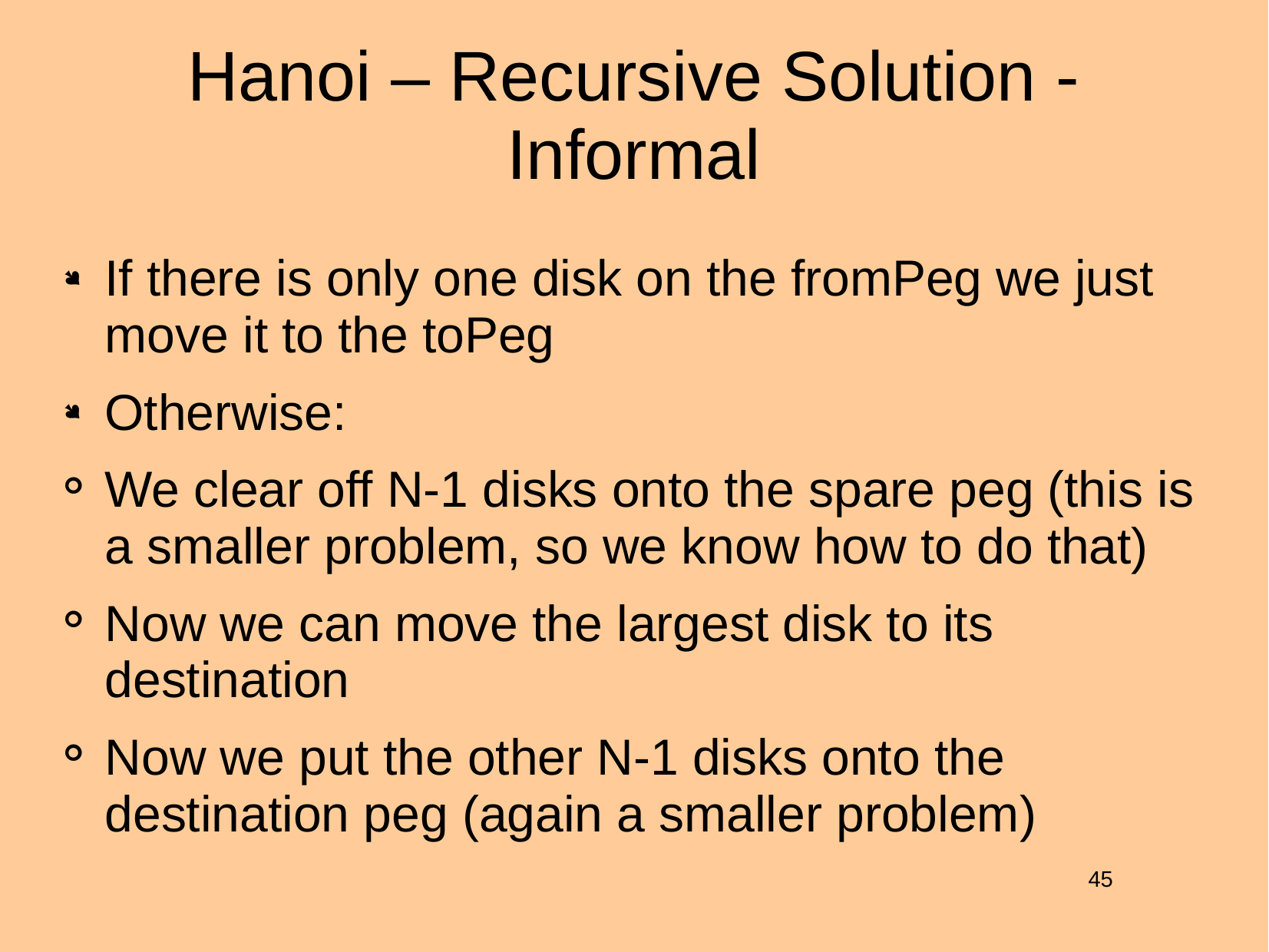

# Hanoi – Recursive Solution - Informal
If there is only one disk on the fromPeg we just move it to the toPeg
Otherwise:
We clear off N-1 disks onto the spare peg (this is a smaller problem, so we know how to do that)
Now we can move the largest disk to its destination
Now we put the other N-1 disks onto the destination peg (again a smaller problem)
45